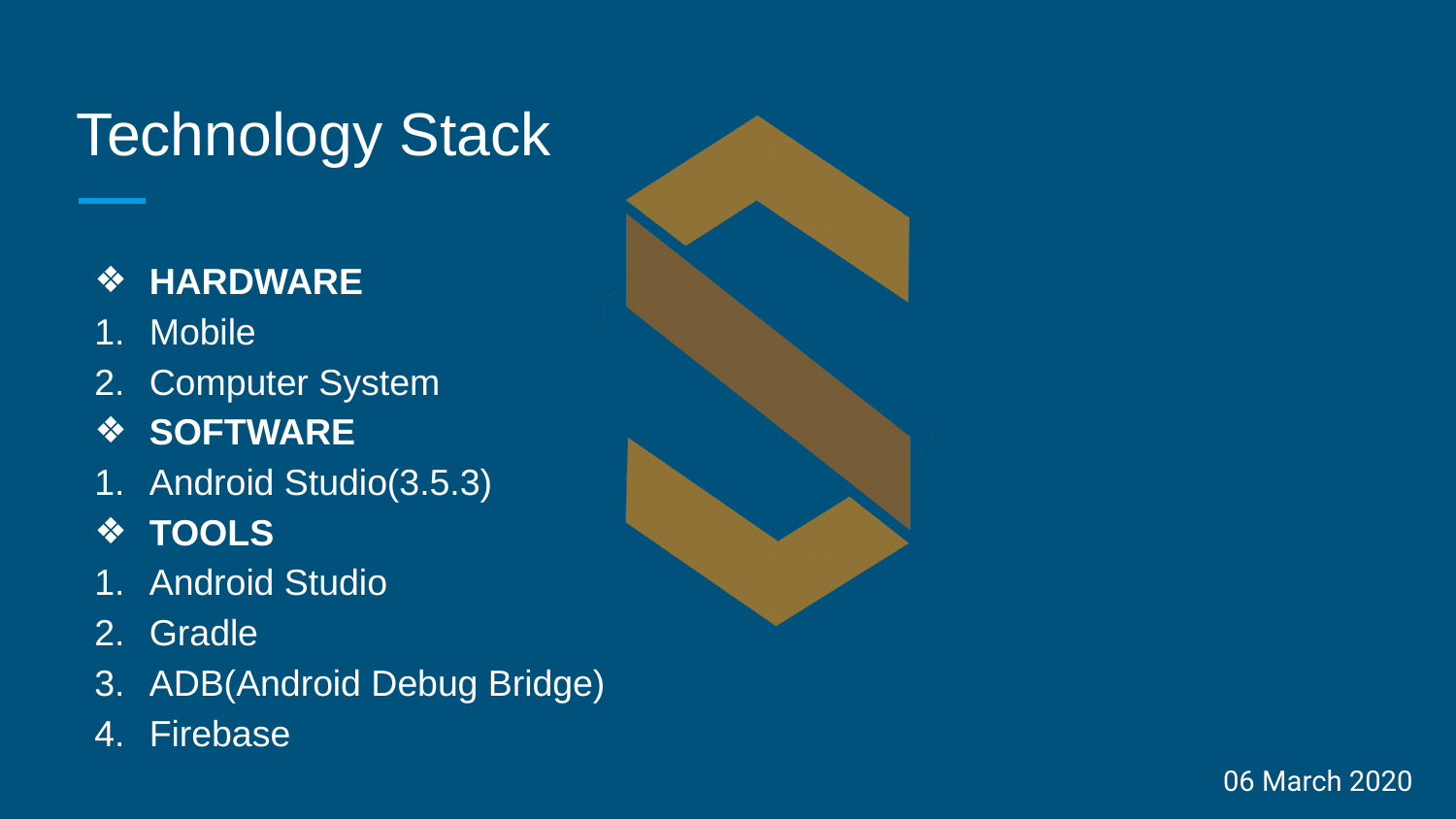

# Technology Stack
HARDWARE
Mobile
Computer System
SOFTWARE
Android Studio(3.5.3)
TOOLS
Android Studio
Gradle
ADB(Android Debug Bridge)
Firebase

06 March 2020